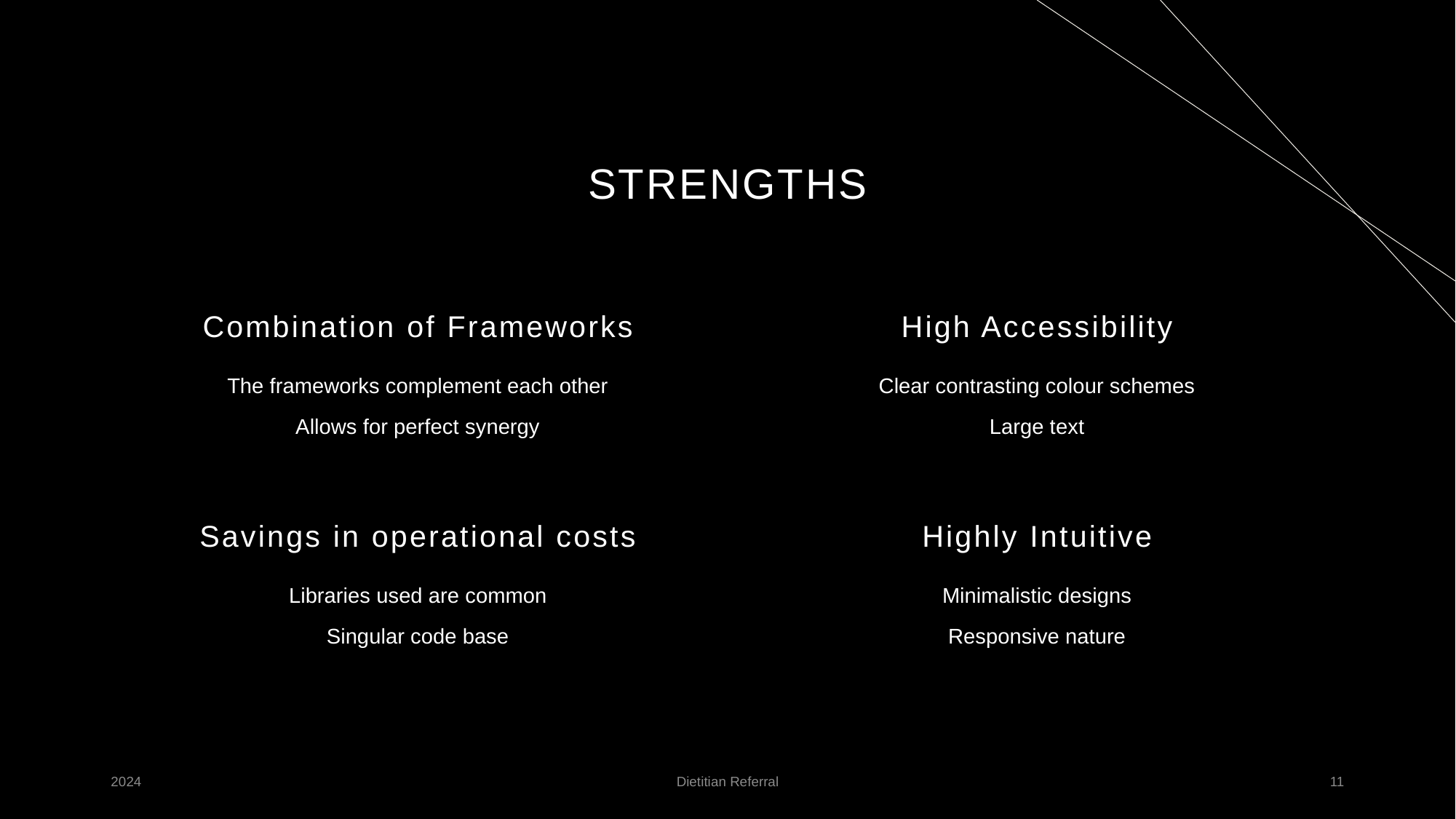

# Strengths
Combination of Frameworks
High Accessibility
The frameworks complement each other
Allows for perfect synergy
Clear contrasting colour schemes
Large text

Savings in operational costs
Highly Intuitive
Libraries used are common
Singular code base
Minimalistic designs
Responsive nature

2024
Dietitian Referral
11